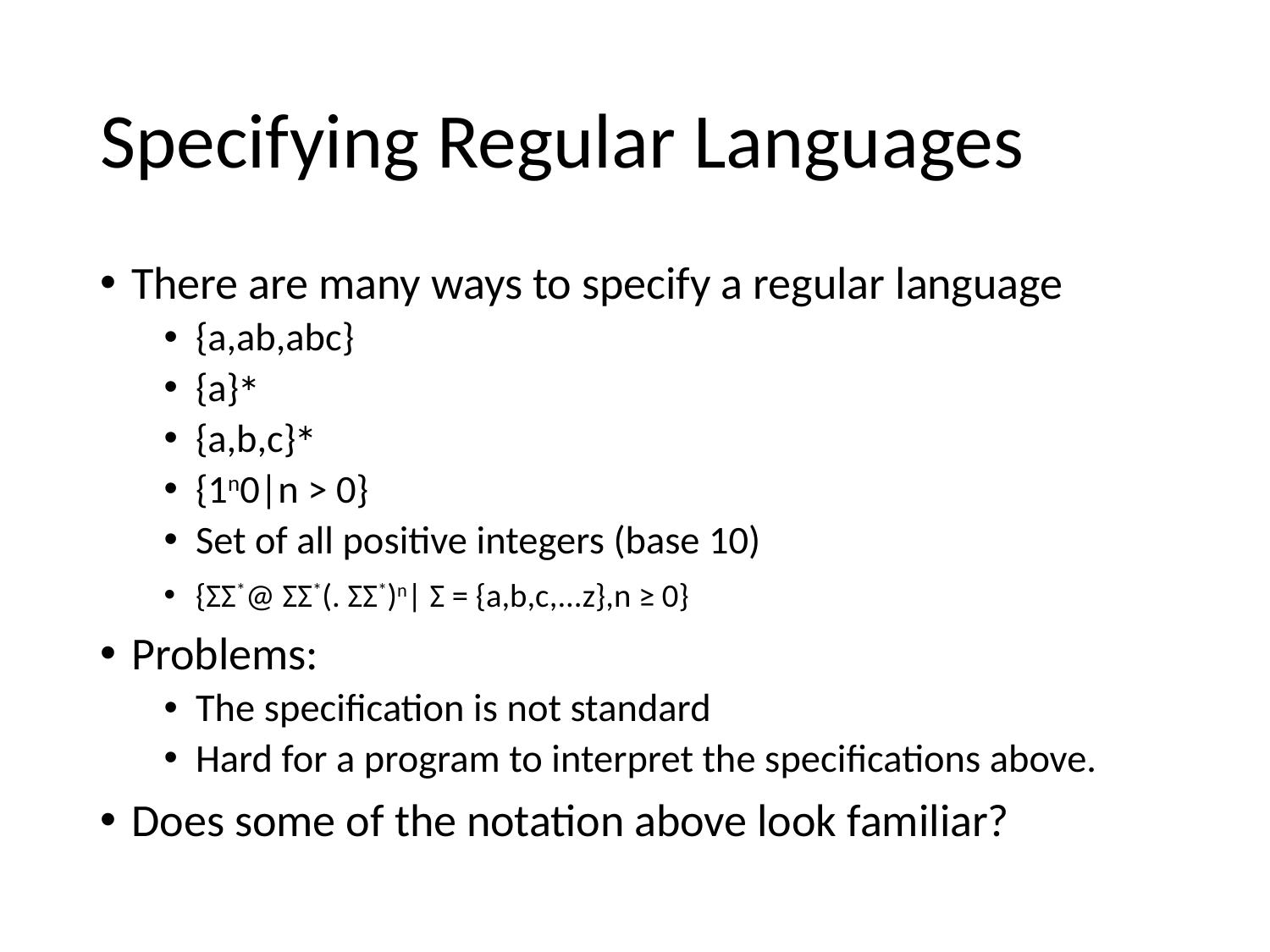

# Specifying Regular Languages
There are many ways to specify a regular language
{a,ab,abc}
{a}∗
{a,b,c}∗
{1n0|n > 0}
Set of all positive integers (base 10)
{ΣΣ*@ ΣΣ*(. ΣΣ*)n| Σ = {a,b,c,...z},n ≥ 0}
Problems:
The specification is not standard
Hard for a program to interpret the specifications above.
Does some of the notation above look familiar?